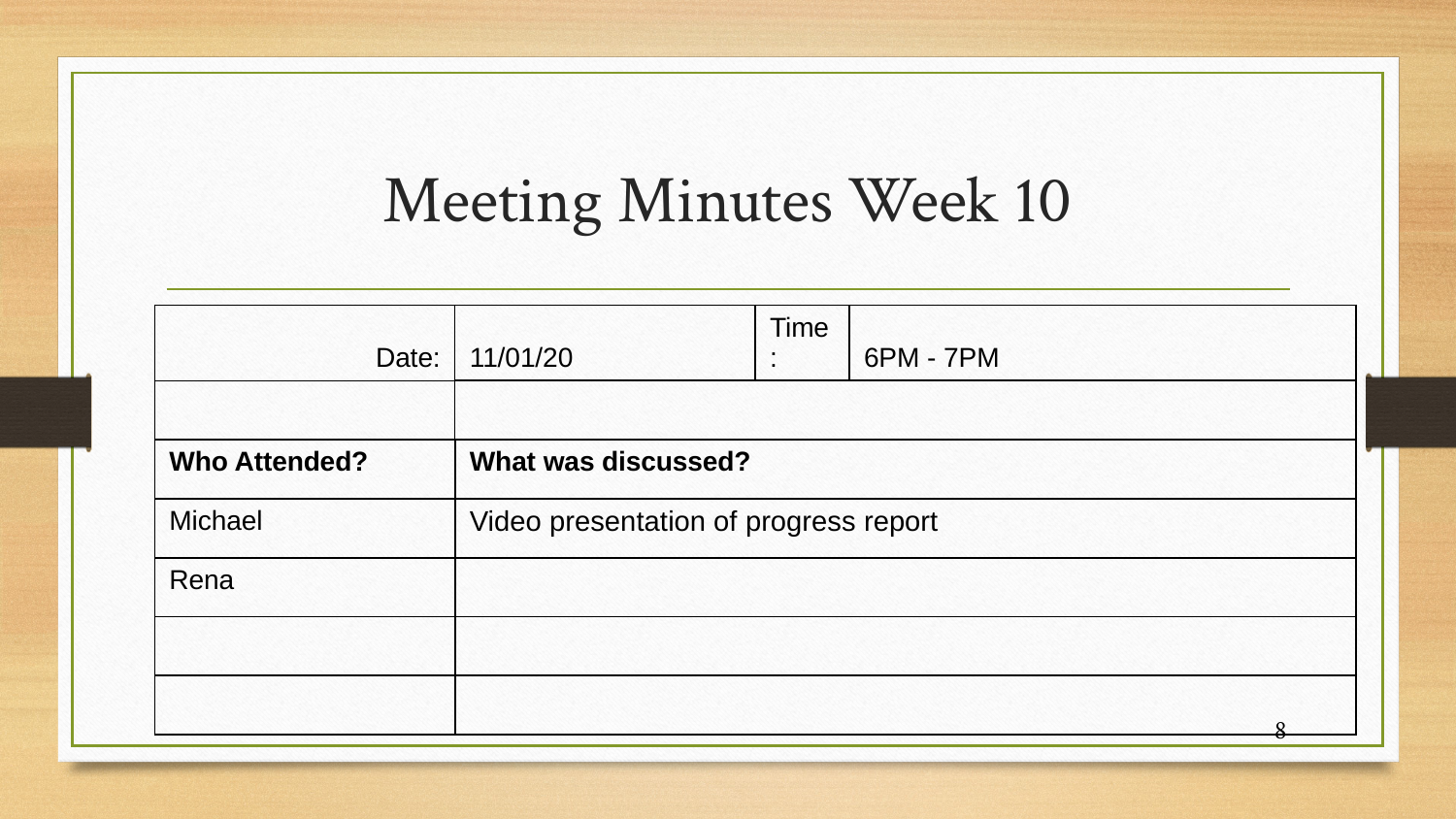

# Meeting Minutes Week 10
| Date: | 11/01/20 | Time: | 6PM - 7PM |
| --- | --- | --- | --- |
|  |  |  |  |
| Who Attended? | What was discussed? |  |  |
| Michael | Video presentation of progress report |  |  |
| Rena |  |  |  |
|  |  |  |  |
|  |  |  |  |
8